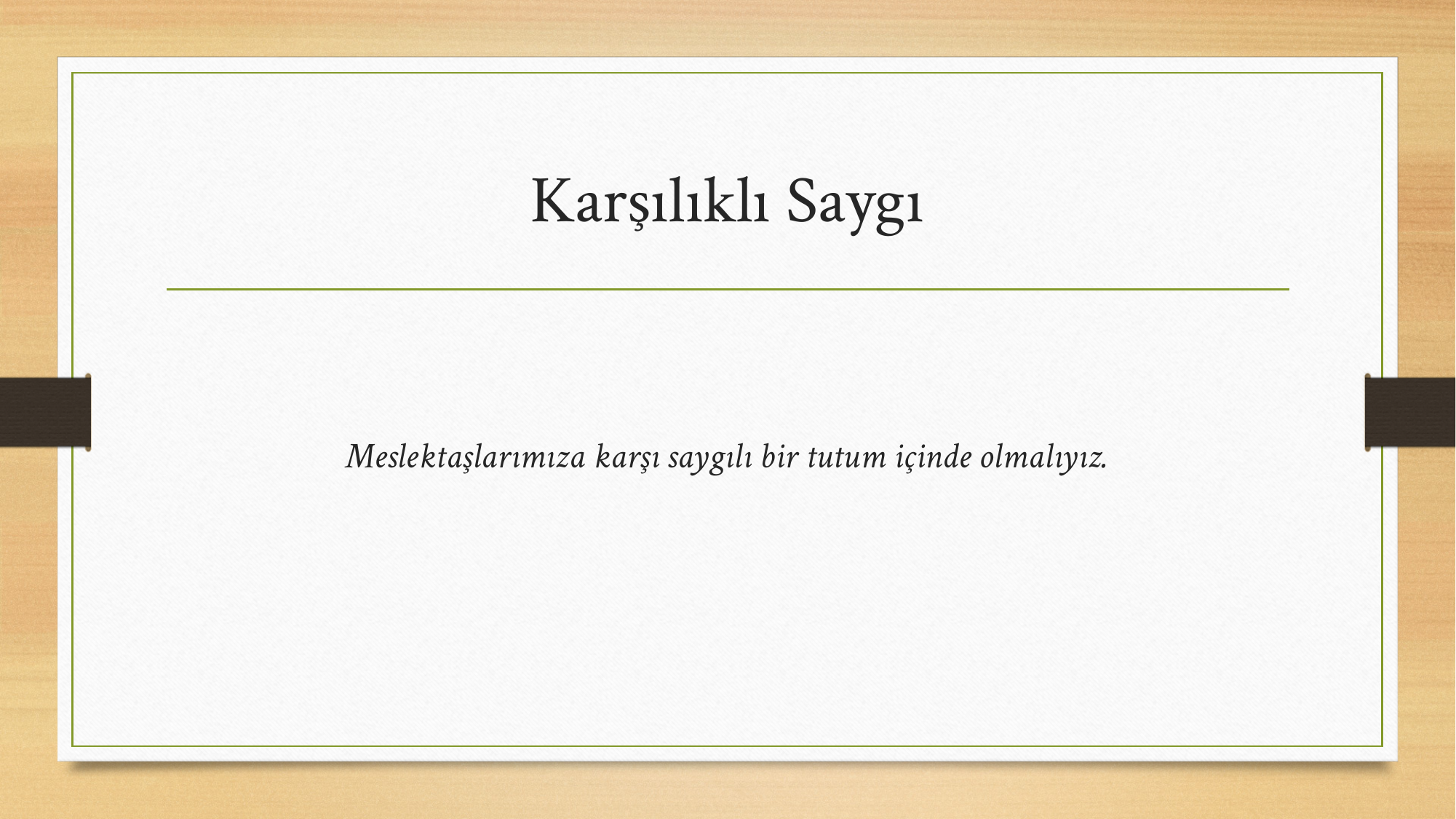

# Karşılıklı Saygı

Meslektaşlarımıza karşı saygılı bir tutum içinde olmalıyız.